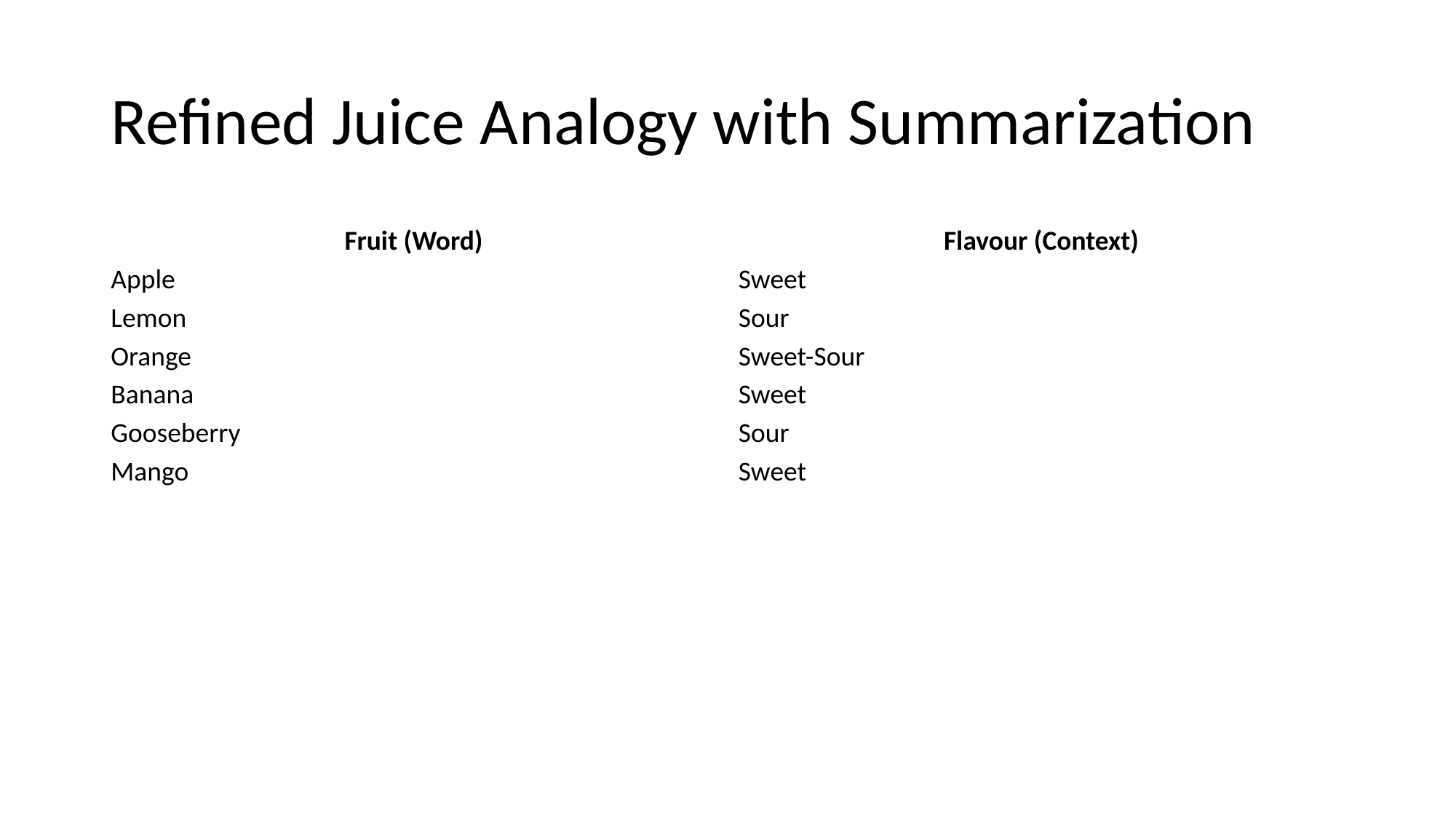

# Refined Juice Analogy with Summarization
| Fruit (Word) | Flavour (Context) |
| --- | --- |
| Apple | Sweet |
| Lemon | Sour |
| Orange | Sweet-Sour |
| Banana | Sweet |
| Gooseberry | Sour |
| Mango | Sweet |